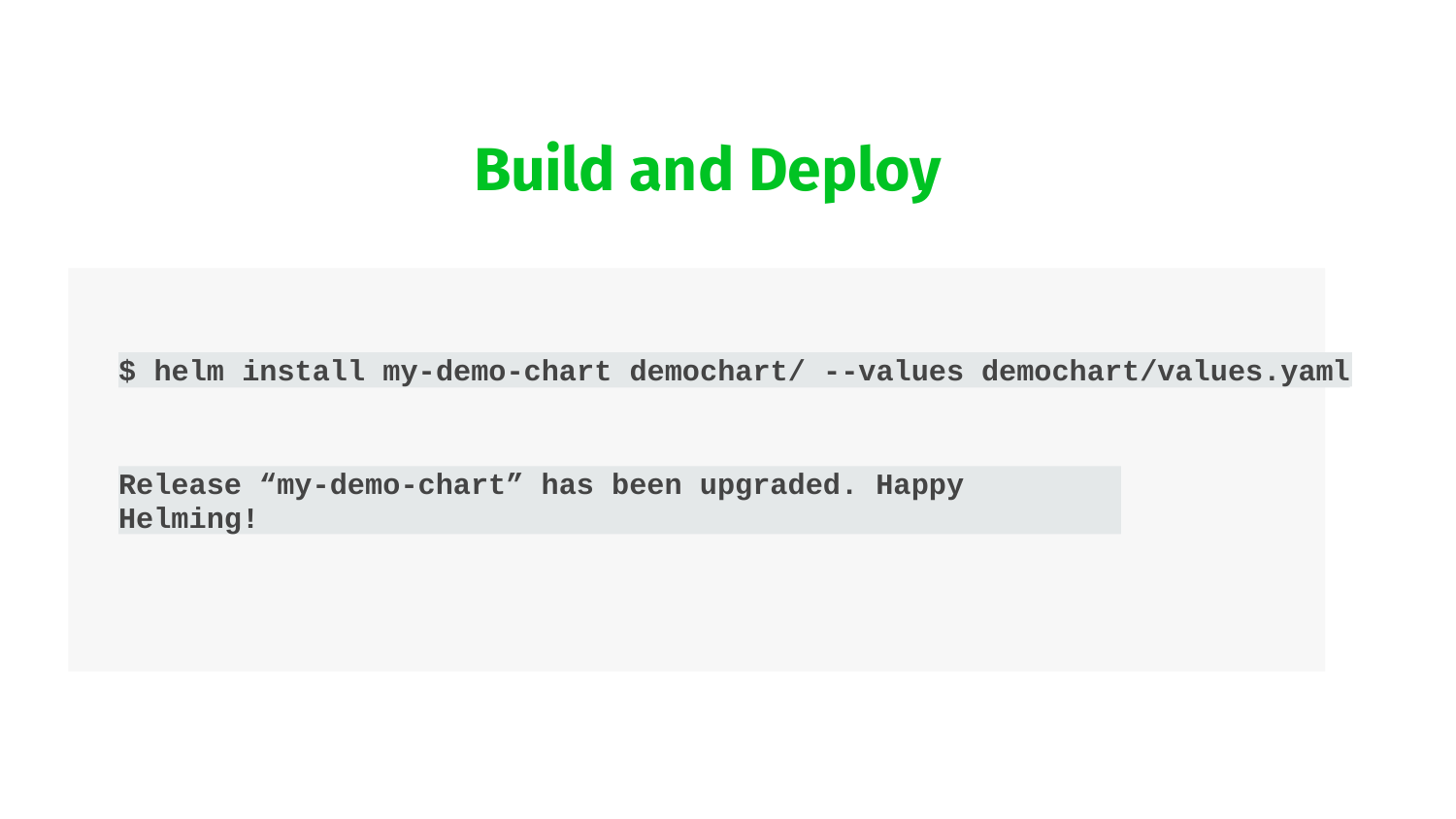

# Build and Deploy

$ helm install my-demo-chart demochart/ --values demochart/values.yam
l
Release “my-demo-chart” has been upgraded. Happy Helming!